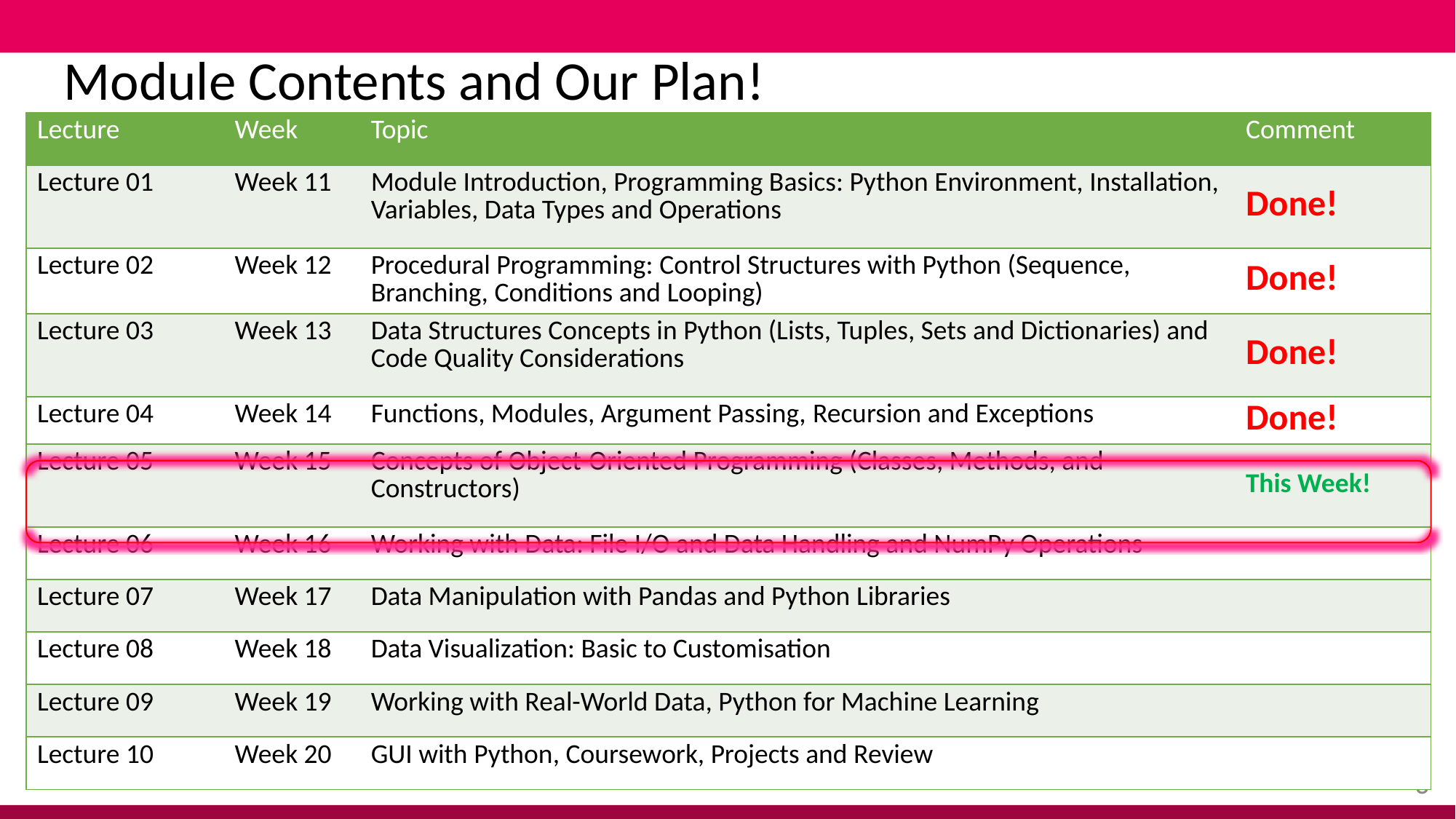

# Module Contents and Our Plan!
| Lecture | Week | Topic | Comment |
| --- | --- | --- | --- |
| Lecture 01 | Week 11 | Module Introduction, Programming Basics: Python Environment, Installation, Variables, Data Types and Operations | Done! |
| Lecture 02 | Week 12 | Procedural Programming: Control Structures with Python (Sequence, Branching, Conditions and Looping) | Done! |
| Lecture 03 | Week 13 | Data Structures Concepts in Python (Lists, Tuples, Sets and Dictionaries) and Code Quality Considerations | Done! |
| Lecture 04 | Week 14 | Functions, Modules, Argument Passing, Recursion and Exceptions | Done! |
| Lecture 05 | Week 15 | Concepts of Object-Oriented Programming (Classes, Methods, and Constructors) | This Week! |
| Lecture 06 | Week 16 | Working with Data: File I/O and Data Handling and NumPy Operations |  |
| Lecture 07 | Week 17 | Data Manipulation with Pandas and Python Libraries |  |
| Lecture 08 | Week 18 | Data Visualization: Basic to Customisation |  |
| Lecture 09 | Week 19 | Working with Real-World Data, Python for Machine Learning |  |
| Lecture 10 | Week 20 | GUI with Python, Coursework, Projects and Review |  |